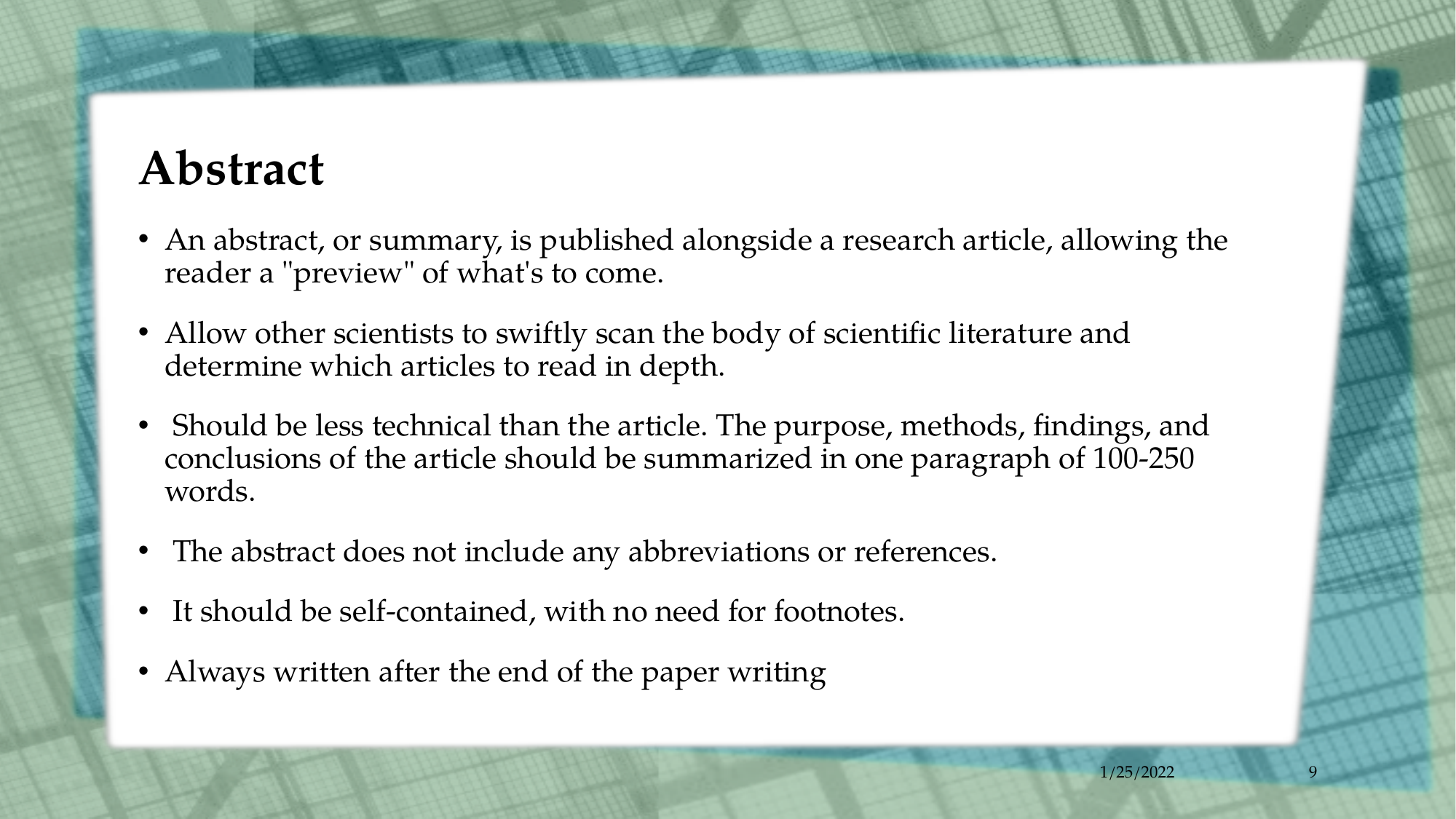

# Abstract
An abstract, or summary, is published alongside a research article, allowing the reader a "preview" of what's to come.
Allow other scientists to swiftly scan the body of scientific literature and determine which articles to read in depth.
 Should be less technical than the article. The purpose, methods, findings, and conclusions of the article should be summarized in one paragraph of 100-250 words.
 The abstract does not include any abbreviations or references.
 It should be self-contained, with no need for footnotes.
Always written after the end of the paper writing
1/25/2022
9